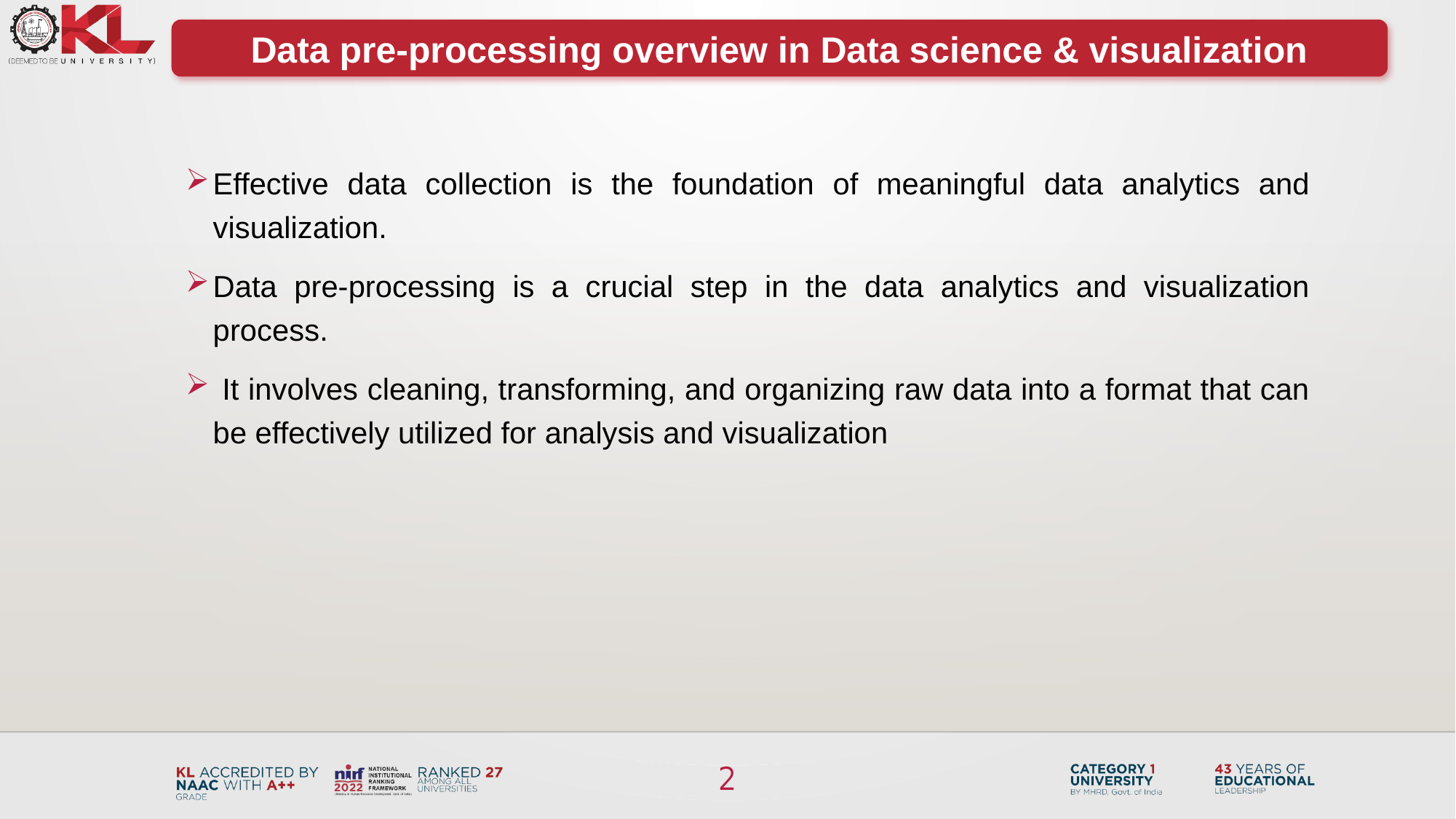

Data pre-processing overview in Data science & visualization
Effective data collection is the foundation of meaningful data analytics and visualization.
Data pre-processing is a crucial step in the data analytics and visualization process.
 It involves cleaning, transforming, and organizing raw data into a format that can be effectively utilized for analysis and visualization
2